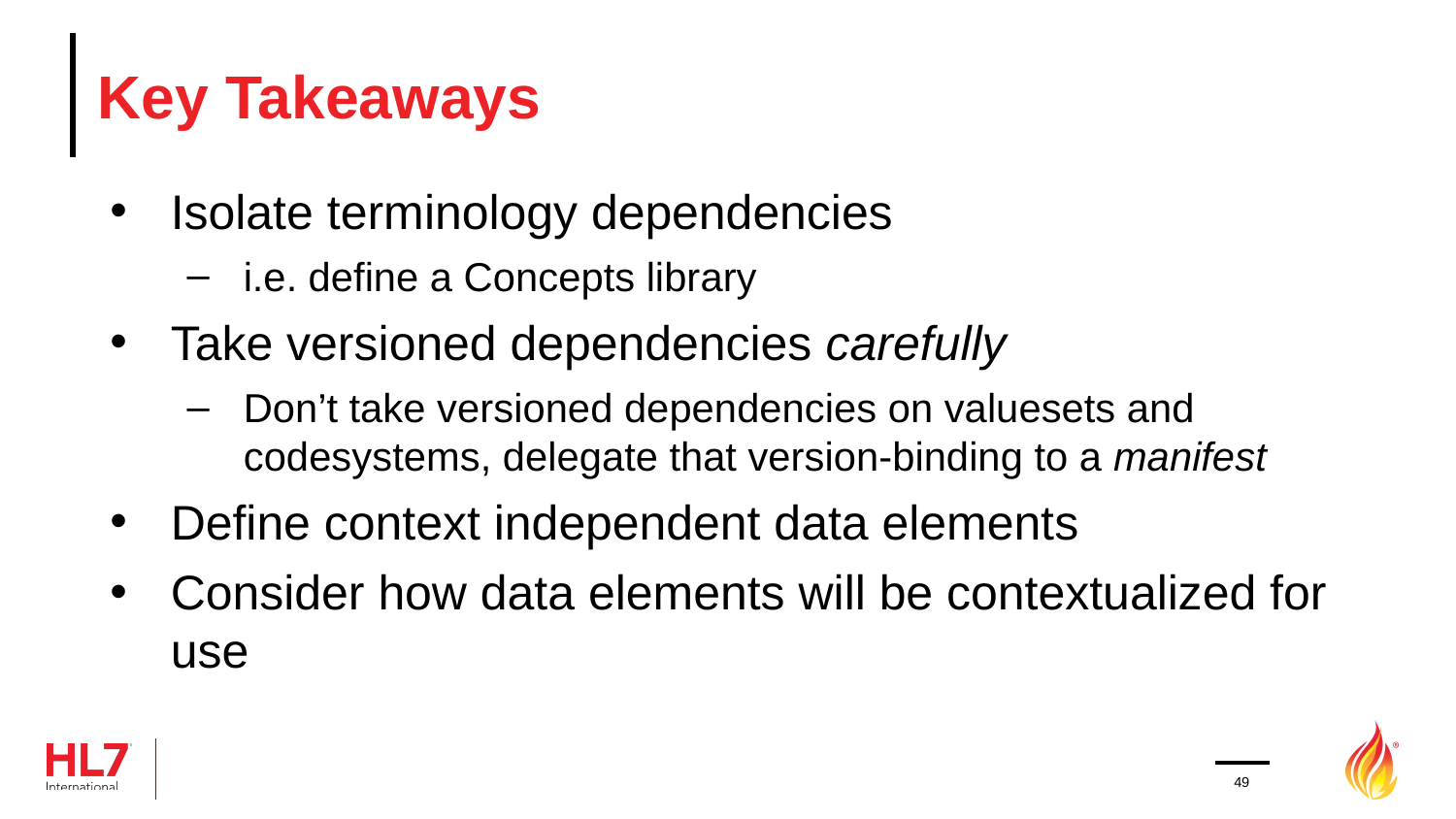

# Key Takeaways
Isolate terminology dependencies
i.e. define a Concepts library
Take versioned dependencies carefully
Don’t take versioned dependencies on valuesets and codesystems, delegate that version-binding to a manifest
Define context independent data elements
Consider how data elements will be contextualized for use
49